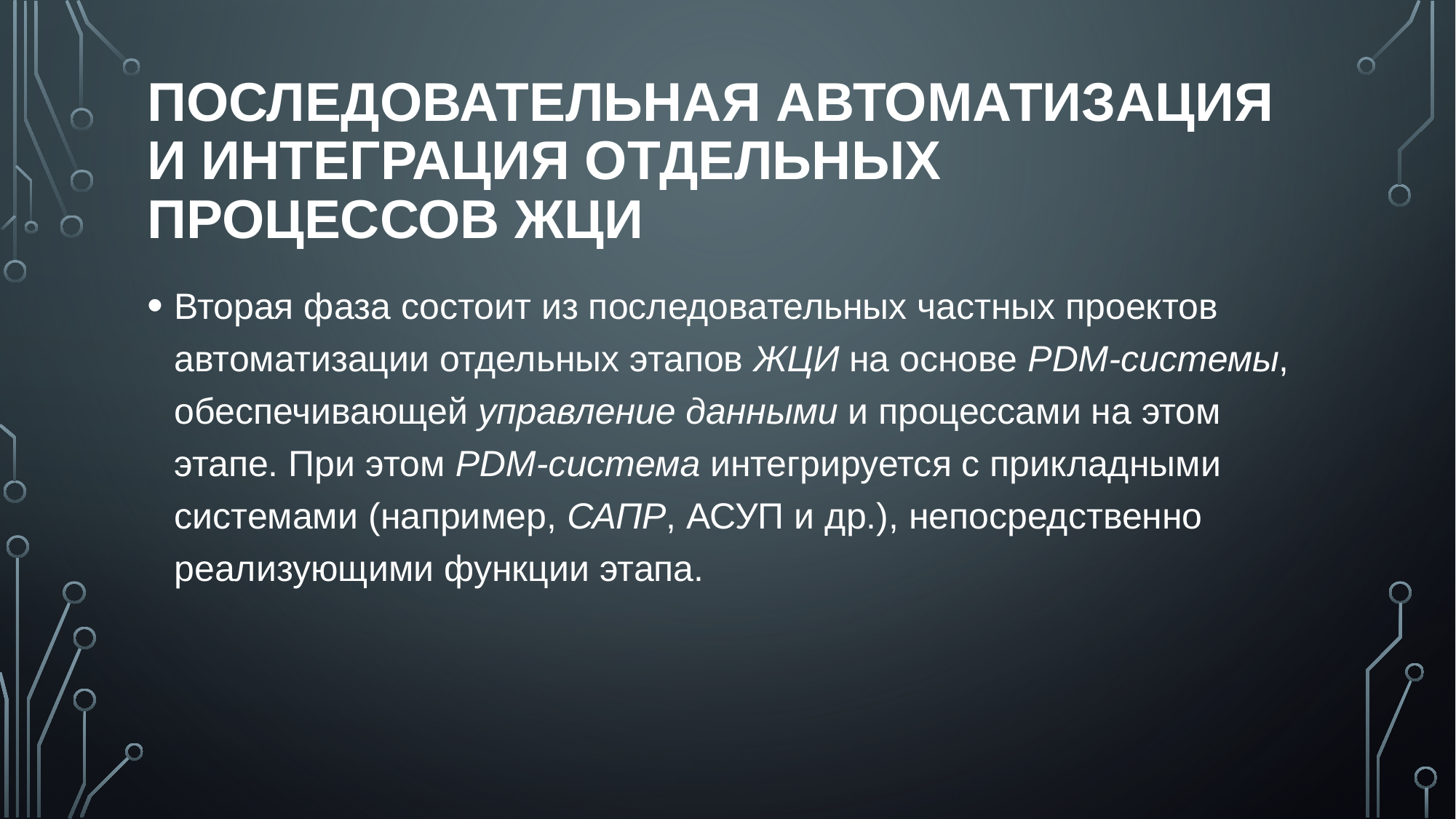

# последовательная автоматизация и интеграция отдельных процессов ЖЦИ
Вторая фаза состоит из последовательных частных проектов автоматизации отдельных этапов ЖЦИ на основе PDM-системы, обеспечивающей управление данными и процессами на этом этапе. При этом PDM-система интегрируется с прикладными системами (например, САПР, АСУП и др.), непосредственно реализующими функции этапа.